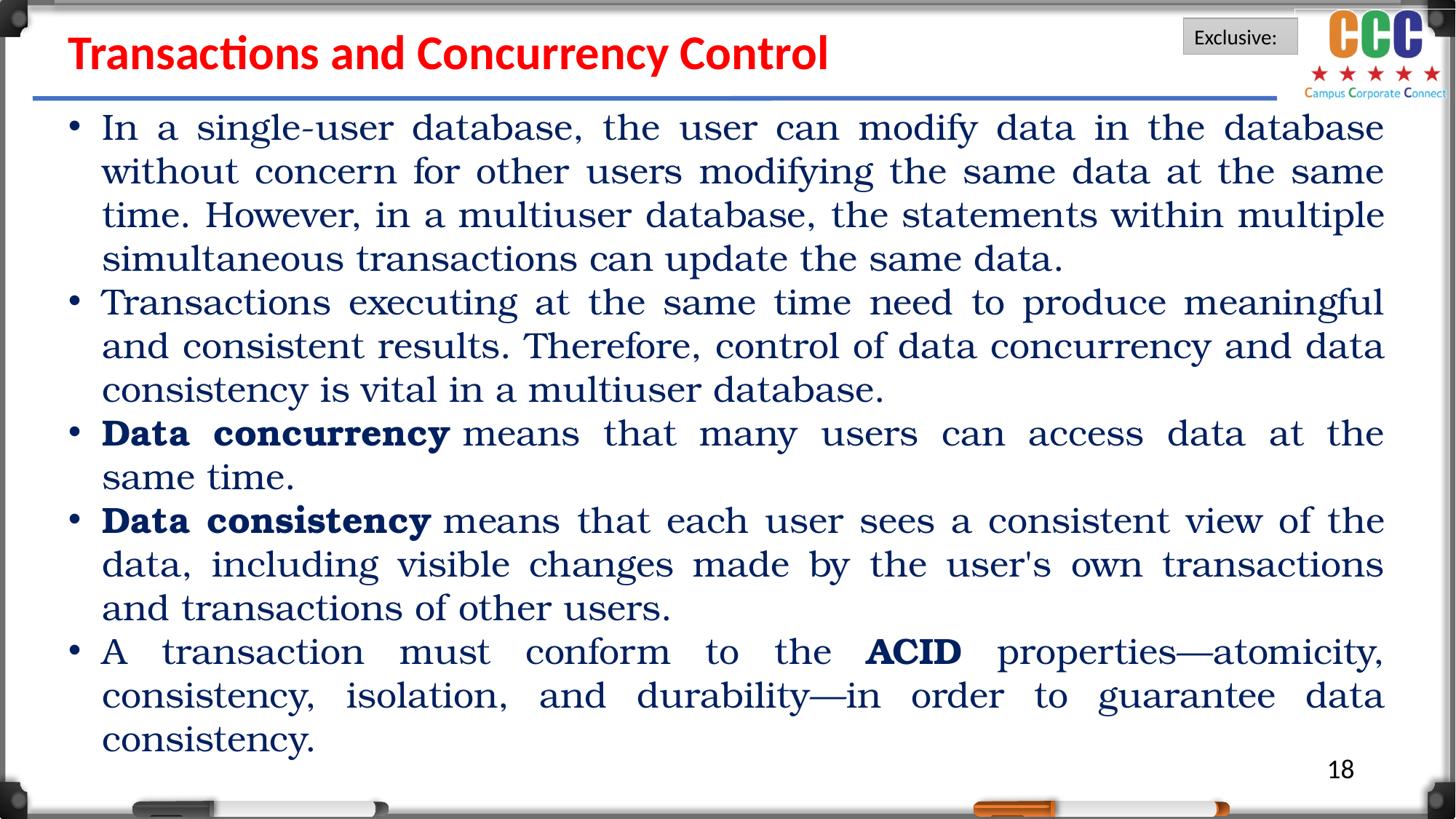

Transactions and Concurrency Control
In a single-user database, the user can modify data in the database without concern for other users modifying the same data at the same time. However, in a multiuser database, the statements within multiple simultaneous transactions can update the same data.
Transactions executing at the same time need to produce meaningful and consistent results. Therefore, control of data concurrency and data consistency is vital in a multiuser database.
Data concurrency means that many users can access data at the same time.
Data consistency means that each user sees a consistent view of the data, including visible changes made by the user's own transactions and transactions of other users.
A transaction must conform to the ACID properties—atomicity, consistency, isolation, and durability—in order to guarantee data consistency.